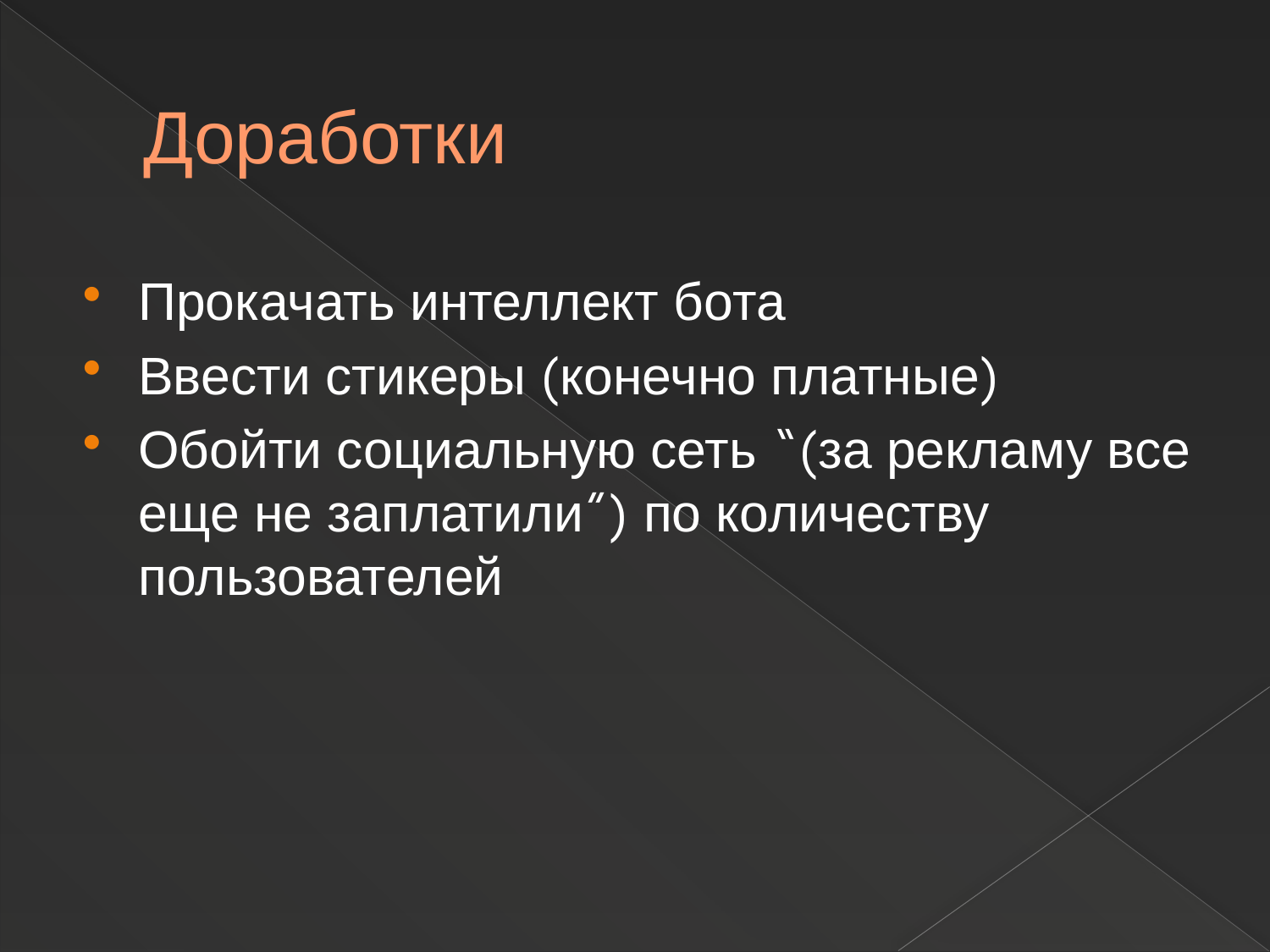

# Доработки
Прокачать интеллект бота
Ввести стикеры (конечно платные)
Обойти социальную сеть “(за рекламу все еще не заплатили”) по количеству пользователей